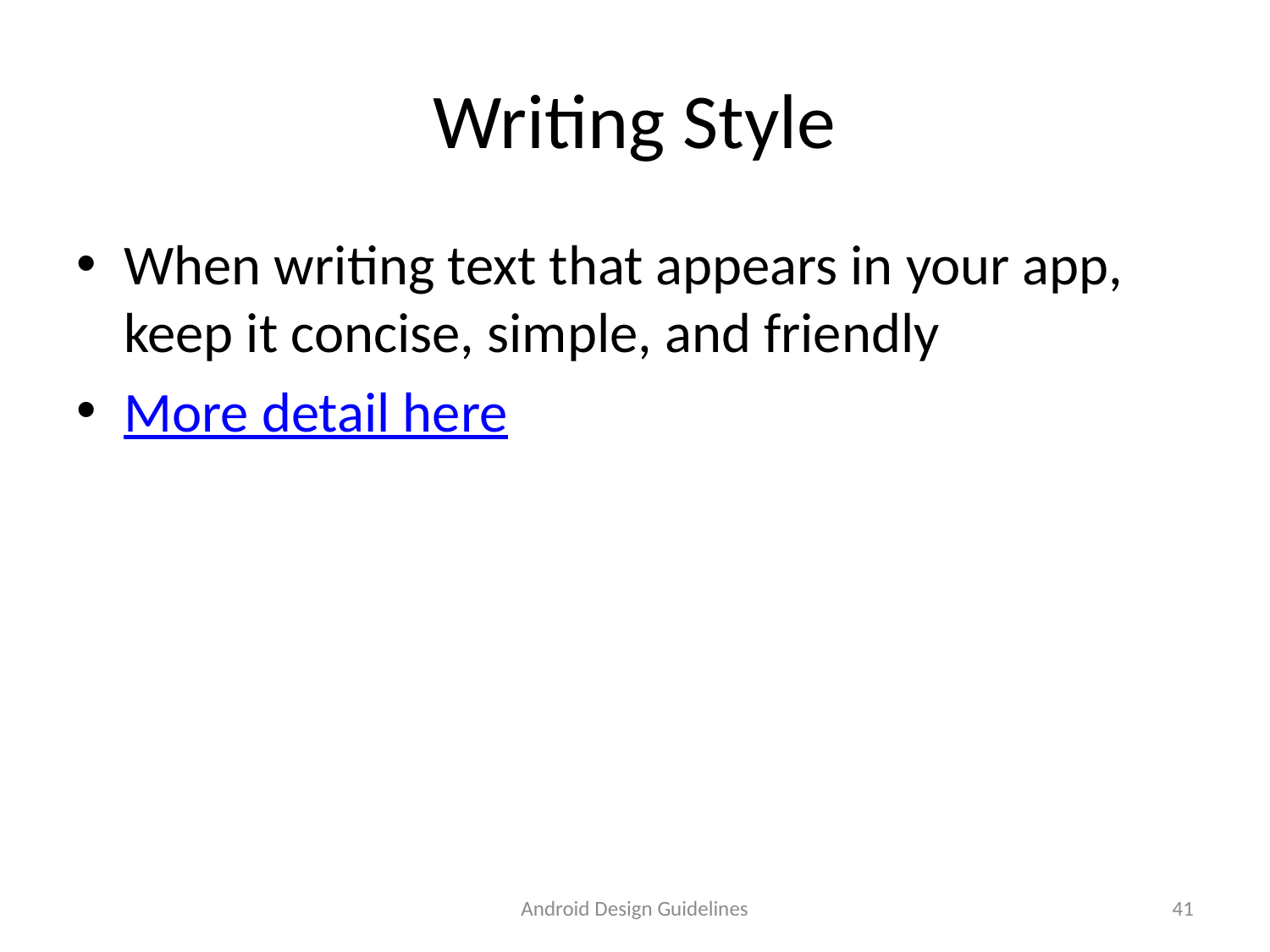

# Writing Style
When writing text that appears in your app, keep it concise, simple, and friendly
More detail here
Android Design Guidelines
41